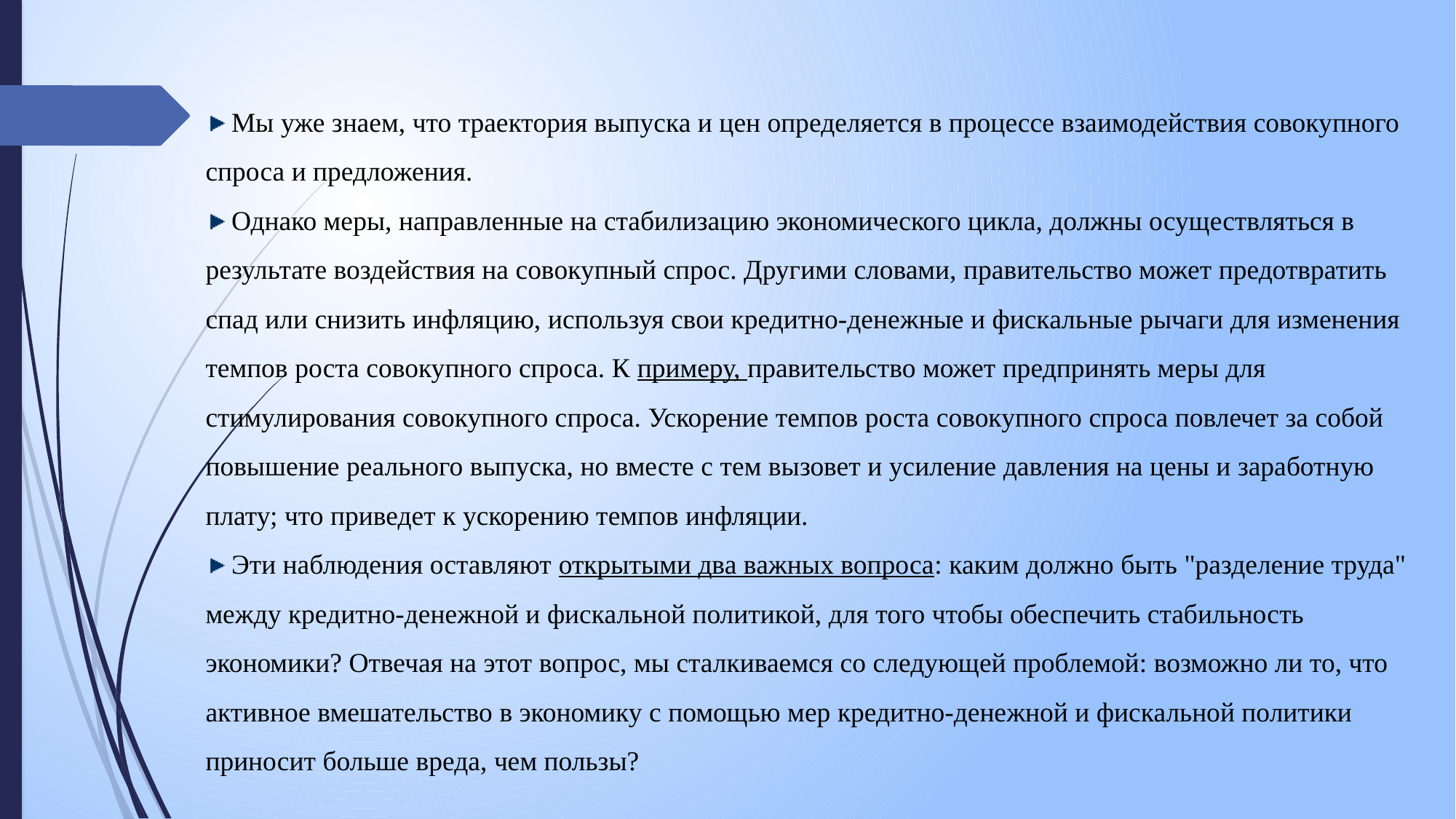

Мы уже знаем, что траектория выпуска и цен определяется в процессе взаимодействия совокупного спроса и предложения.
 Однако меры, направленные на стабилизацию экономического цикла, должны осуществляться в результате воздействия на совокупный спрос. Другими словами, правительство может предотвратить спад или снизить инфляцию, используя свои кредитно-денежные и фискальные рычаги для изменения темпов роста совокупного спроса. К примеру, правительство может предпринять меры для стимулирования совокупного спроса. Ускорение темпов роста совокупного спроса повлечет за собой повышение реального выпуска, но вместе с тем вызовет и усиление давления на цены и заработную плату; что приведет к ускорению темпов инфляции.
 Эти наблюдения оставляют открытыми два важных вопроса: каким должно быть "разделение труда" между кредитно-денежной и фискальной политикой, для того чтобы обеспечить стабильность экономики? Отвечая на этот вопрос, мы сталкиваемся со следующей проблемой: возможно ли то, что активное вмешательство в экономику с помощью мер кредитно-денежной и фискальной политики приносит больше вреда, чем пользы?